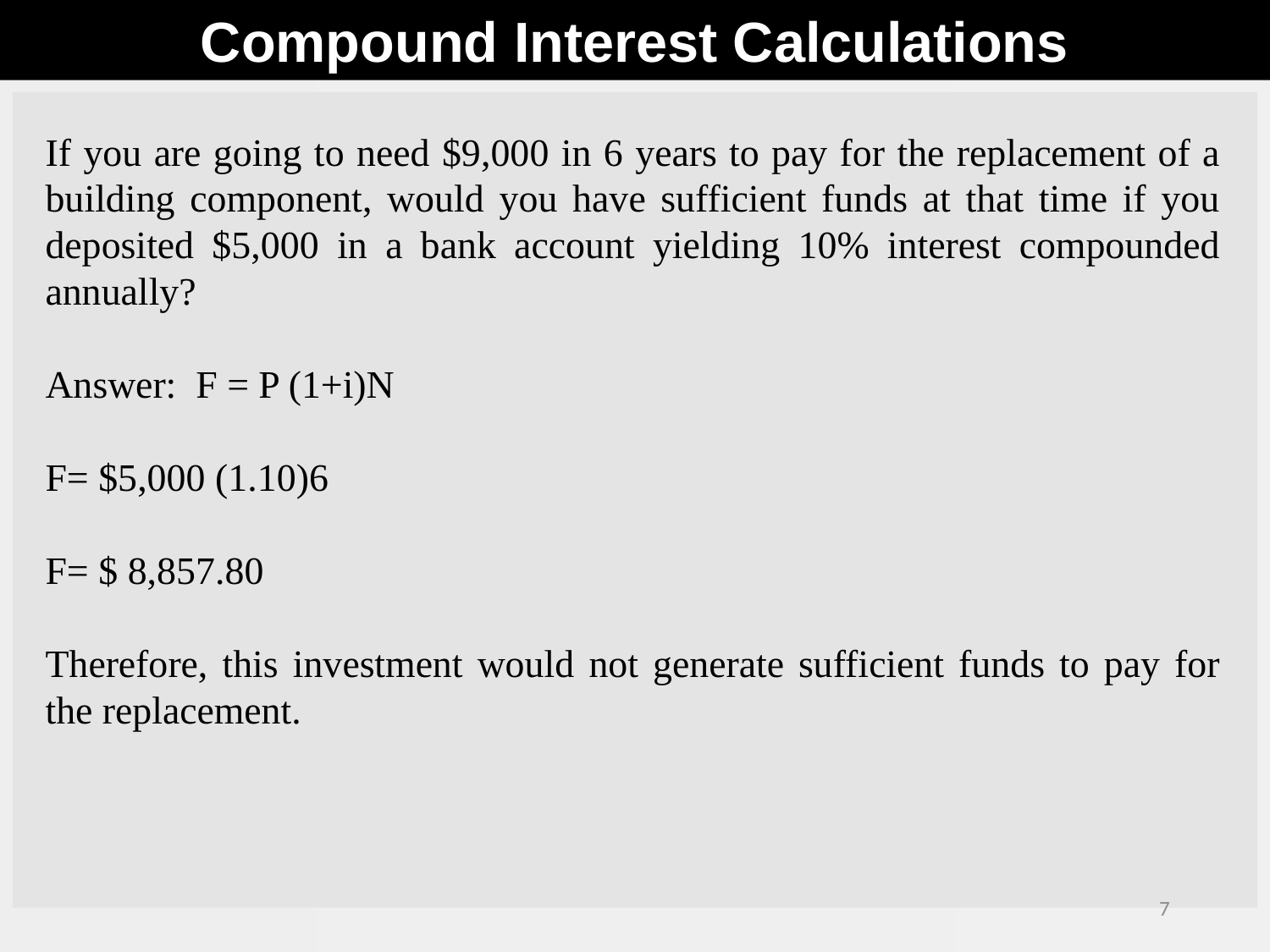

Compound Interest Calculations

If you are going to need $9,000 in 6 years to pay for the replacement of a building component, would you have sufficient funds at that time if you deposited $5,000 in a bank account yielding 10% interest compounded annually?

Answer:  F = P (1+i)N

F= $5,000 (1.10)6

F= $ 8,857.80

Therefore, this investment would not generate sufficient funds to pay for the replacement.
7